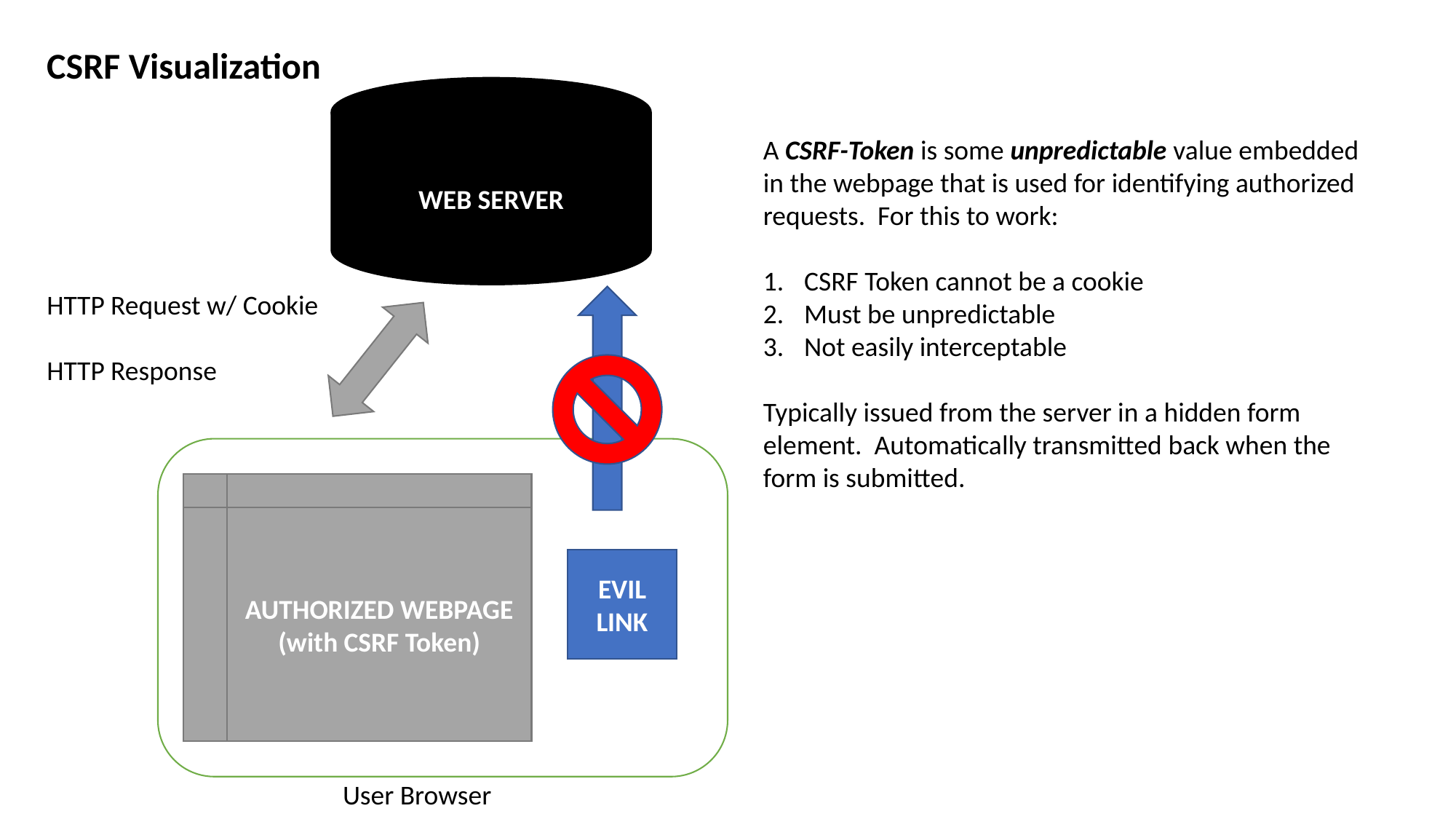

CSRF Visualization
WEB SERVER
A CSRF-Token is some unpredictable value embedded in the webpage that is used for identifying authorized requests.  For this to work:

CSRF Token cannot be a cookie
Must be unpredictable
Not easily interceptable

Typically issued from the server in a hidden form element.  Automatically transmitted back when the form is submitted.
HTTP Request w/ Cookie

HTTP Response

AUTHORIZED WEBPAGE
(with CSRF Token)
EVIL LINK
User Browser